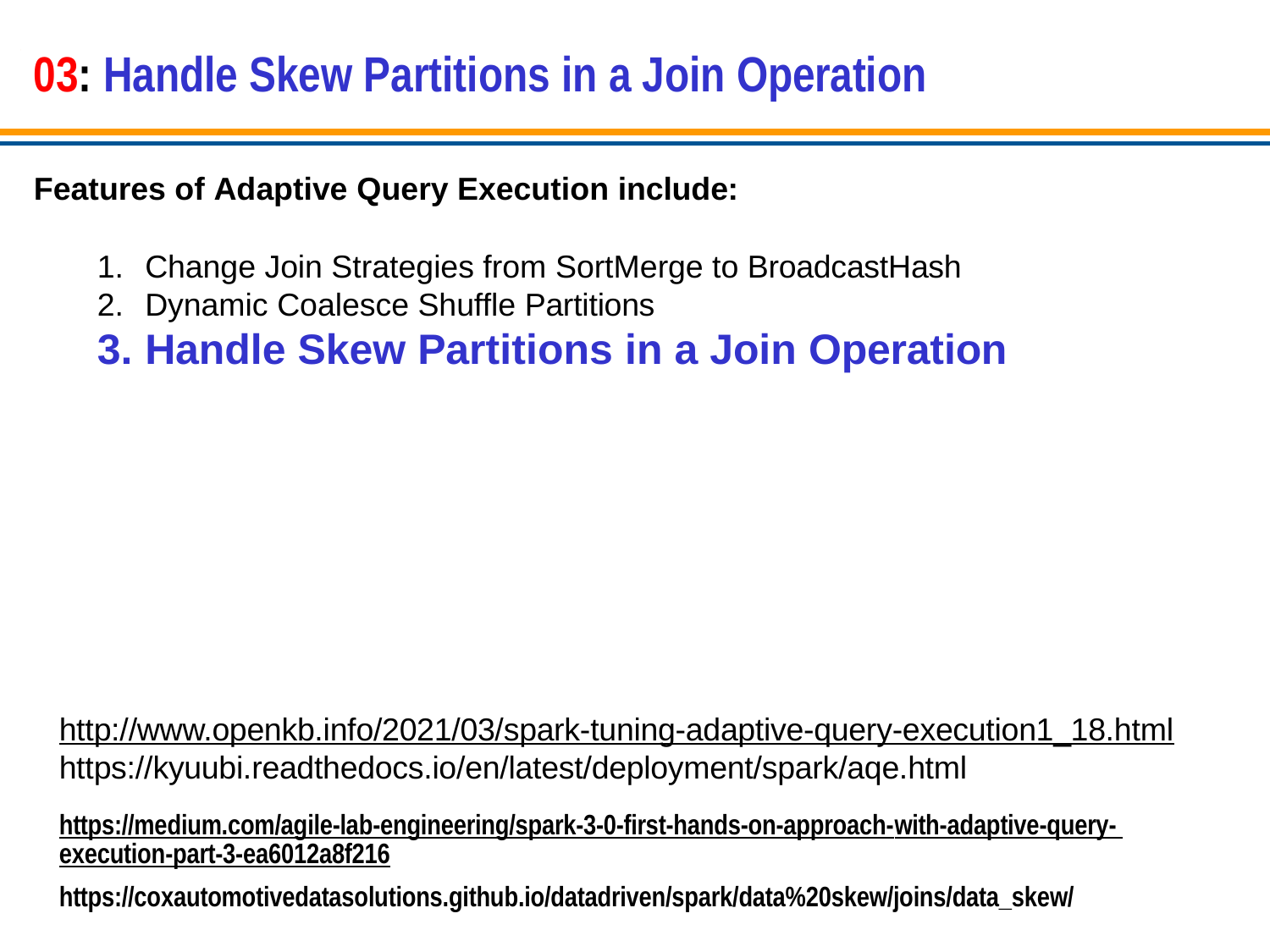

# 03: Handle Skew Partitions in a Join Operation
Features of Adaptive Query Execution include:

Change Join Strategies from SortMerge to BroadcastHash
Dynamic Coalesce Shuffle Partitions
Handle Skew Partitions in a Join Operation
http://www.openkb.info/2021/03/spark-tuning-adaptive-query-execution1_18.html https://kyuubi.readthedocs.io/en/latest/deployment/spark/aqe.html
https://medium.com/agile-lab-engineering/spark-3-0-first-hands-on-approach-with-adaptive-query- execution-part-3-ea6012a8f216
https://coxautomotivedatasolutions.github.io/datadriven/spark/data%20skew/joins/data_skew/